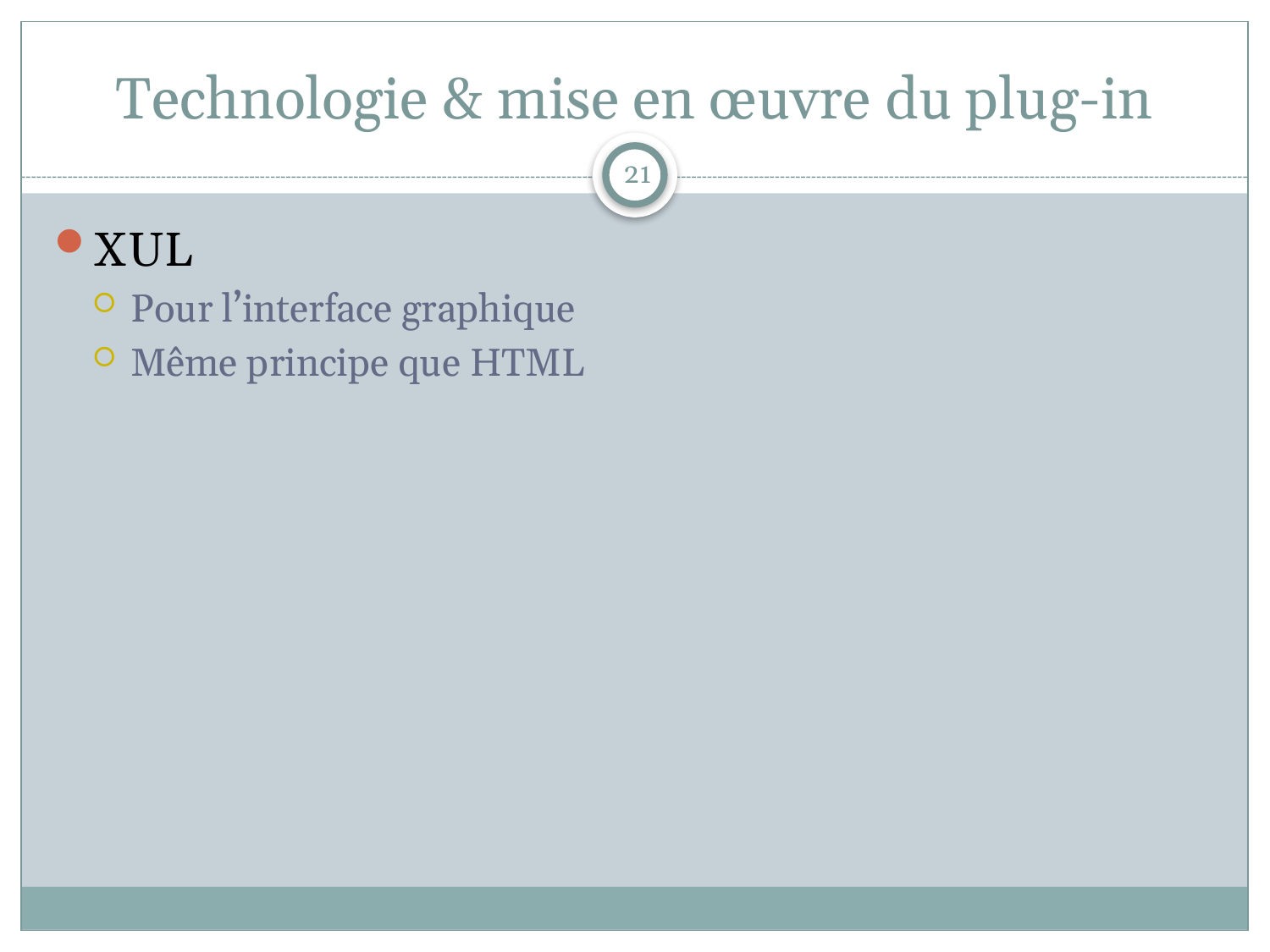

# Technologie & mise en œuvre du plug-in
21
XUL
Pour l’interface graphique
Même principe que HTML